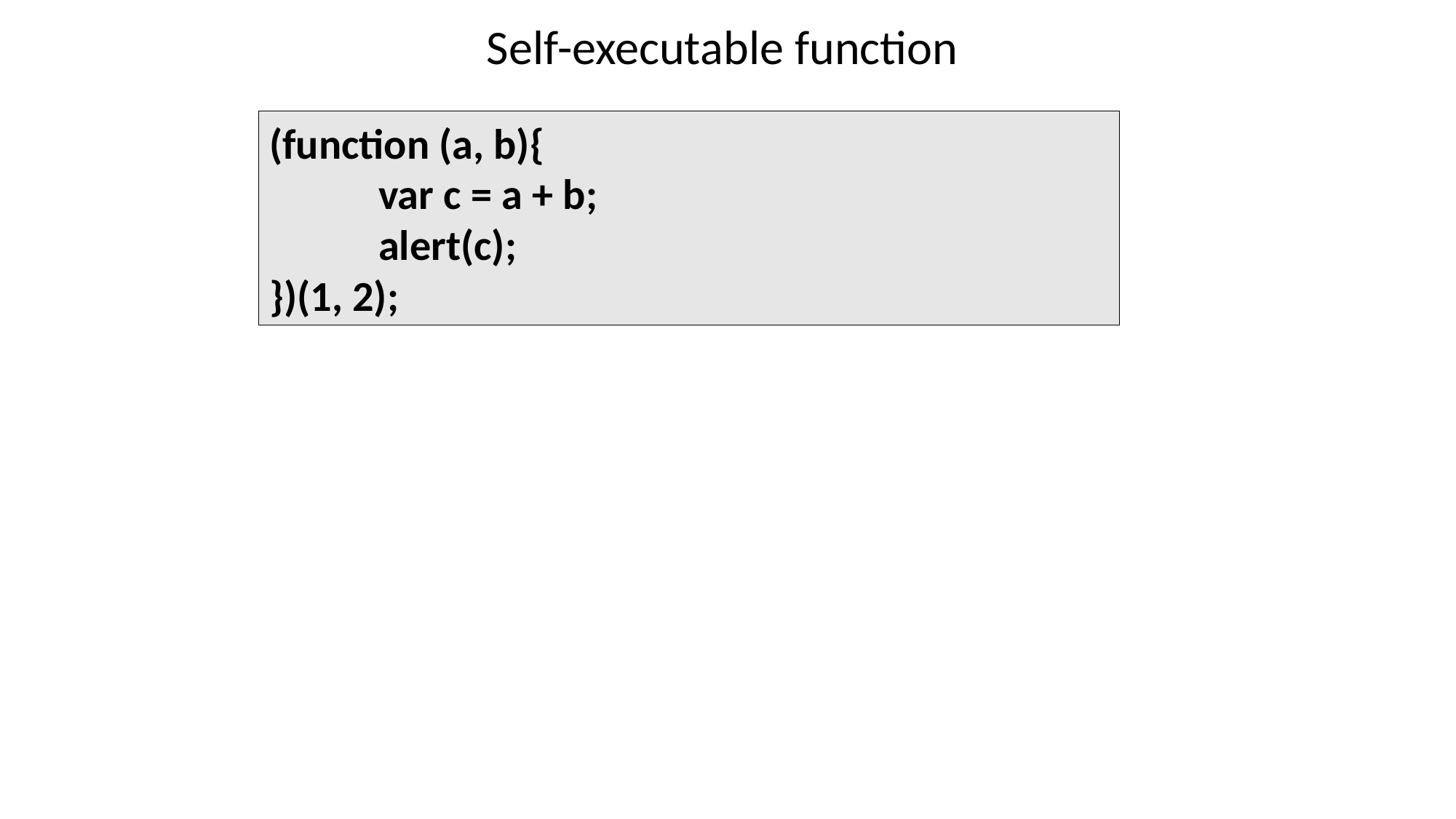

# Self-executable function
(function (a, b){
	var c = a + b;
	alert(c);
})(1, 2);